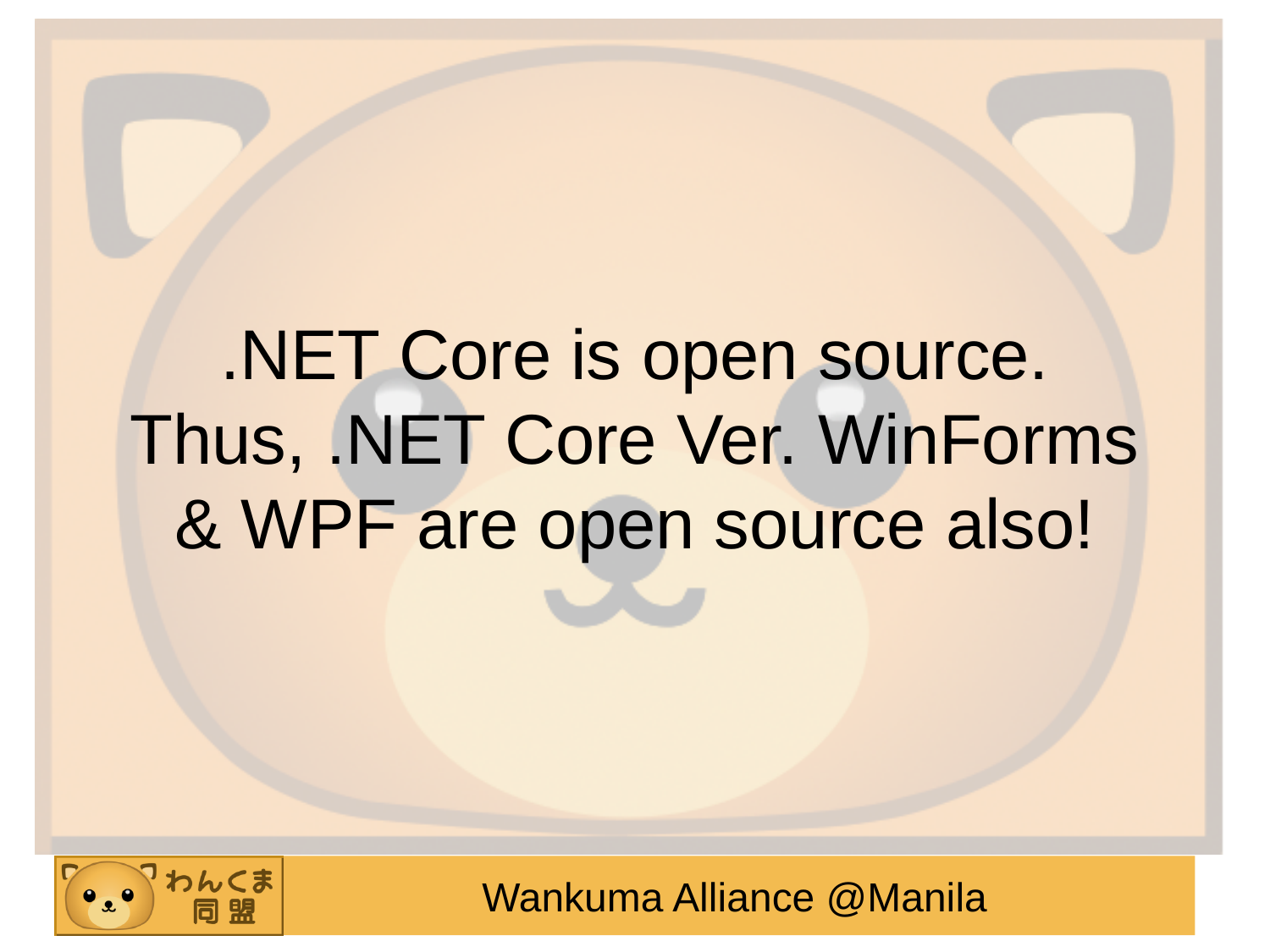

# .NET Core is open source. Thus, .NET Core Ver. WinForms & WPF are open source also!